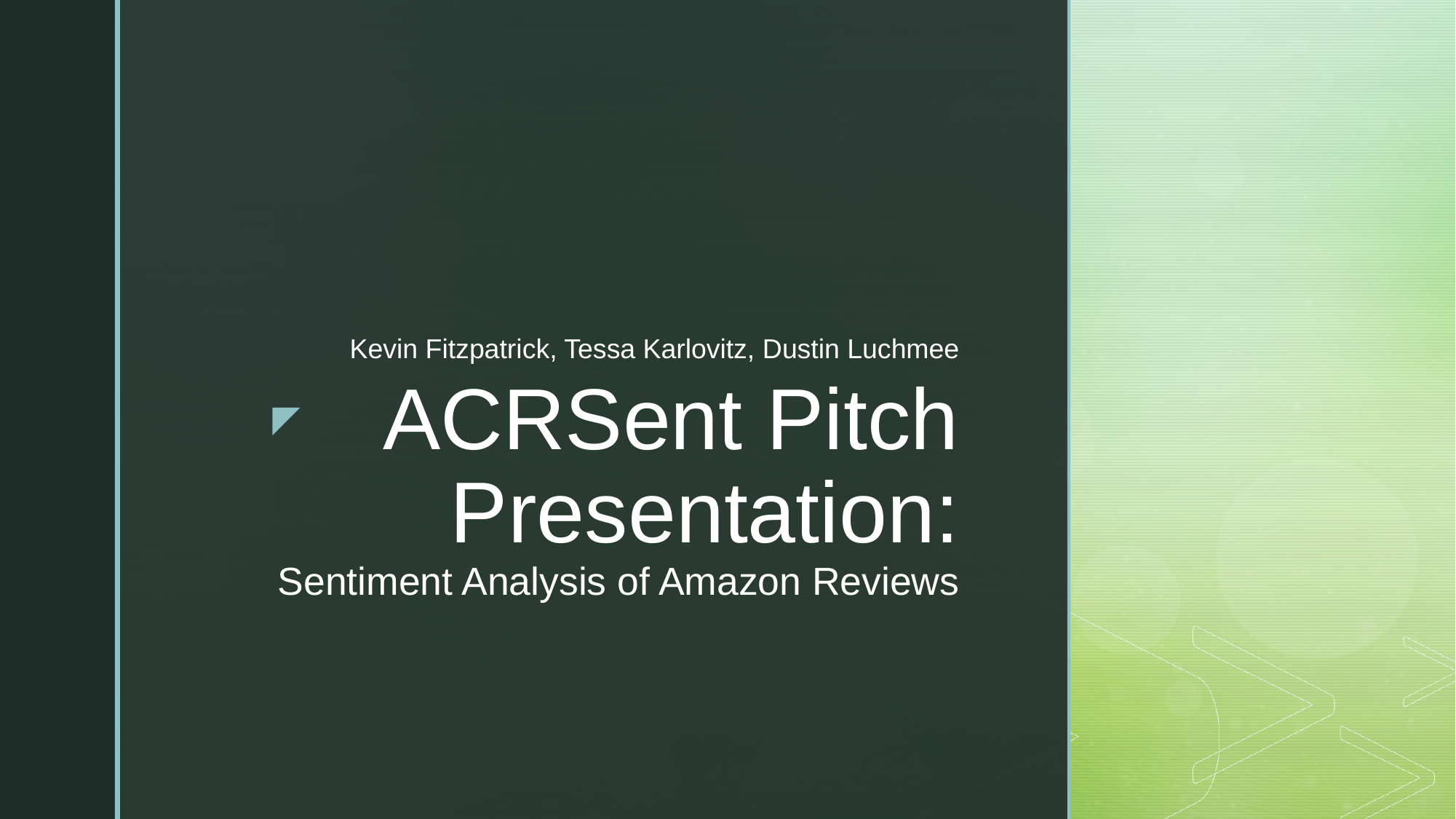

Kevin Fitzpatrick, Tessa Karlovitz, Dustin Luchmee
# ACRSent Pitch Presentation: Sentiment Analysis of Amazon Reviews